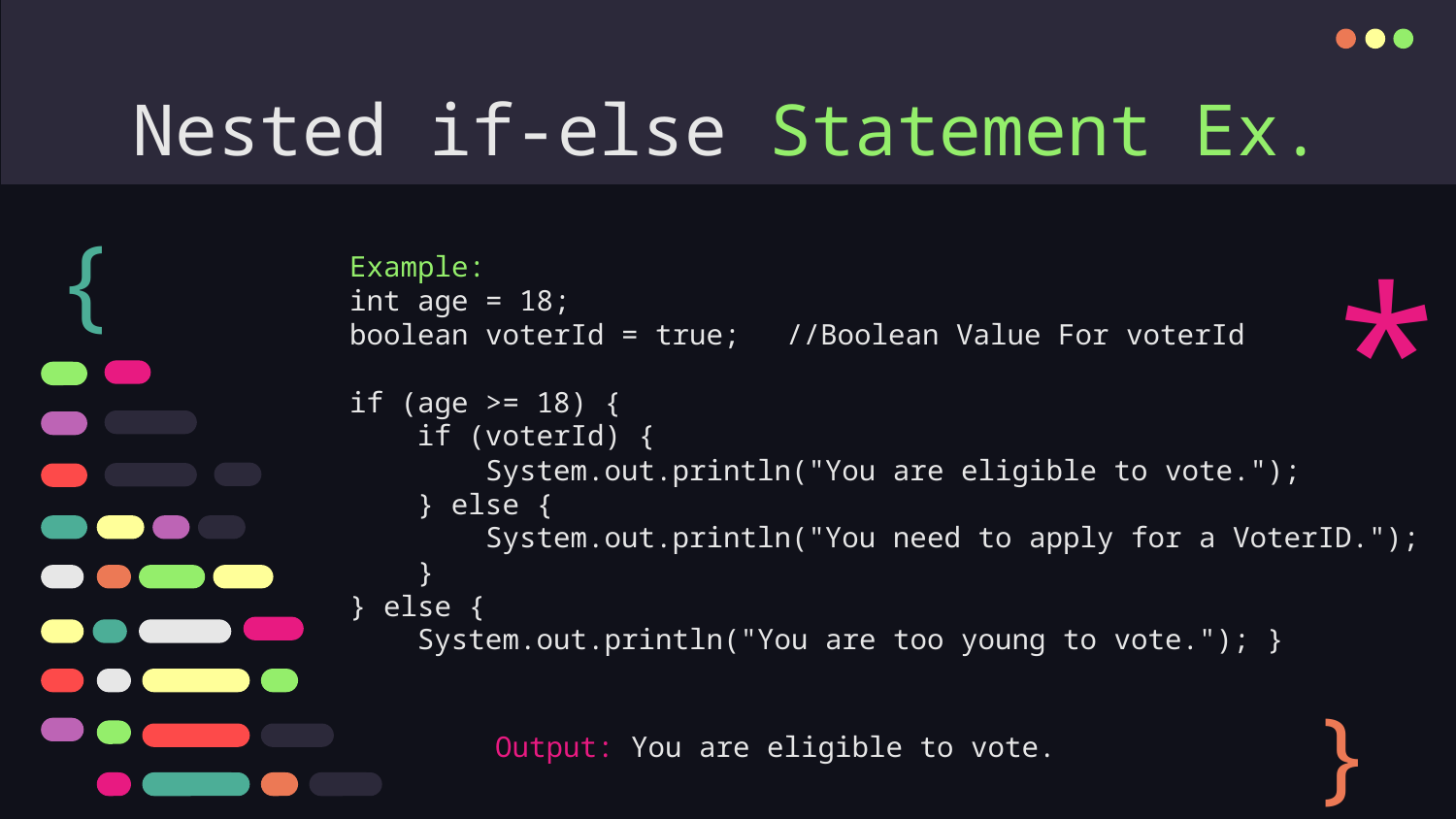

# Nested if-else Statement Ex.
{
*
Example:
int age = 18;
boolean voterId = true;	//Boolean Value For voterId
if (age >= 18) {
    if (voterId) {
        System.out.println("You are eligible to vote.");
    } else {
        System.out.println("You need to apply for a VoterID.");
    }
} else {
    System.out.println("You are too young to vote."); }

	Output: You are eligible to vote.

}